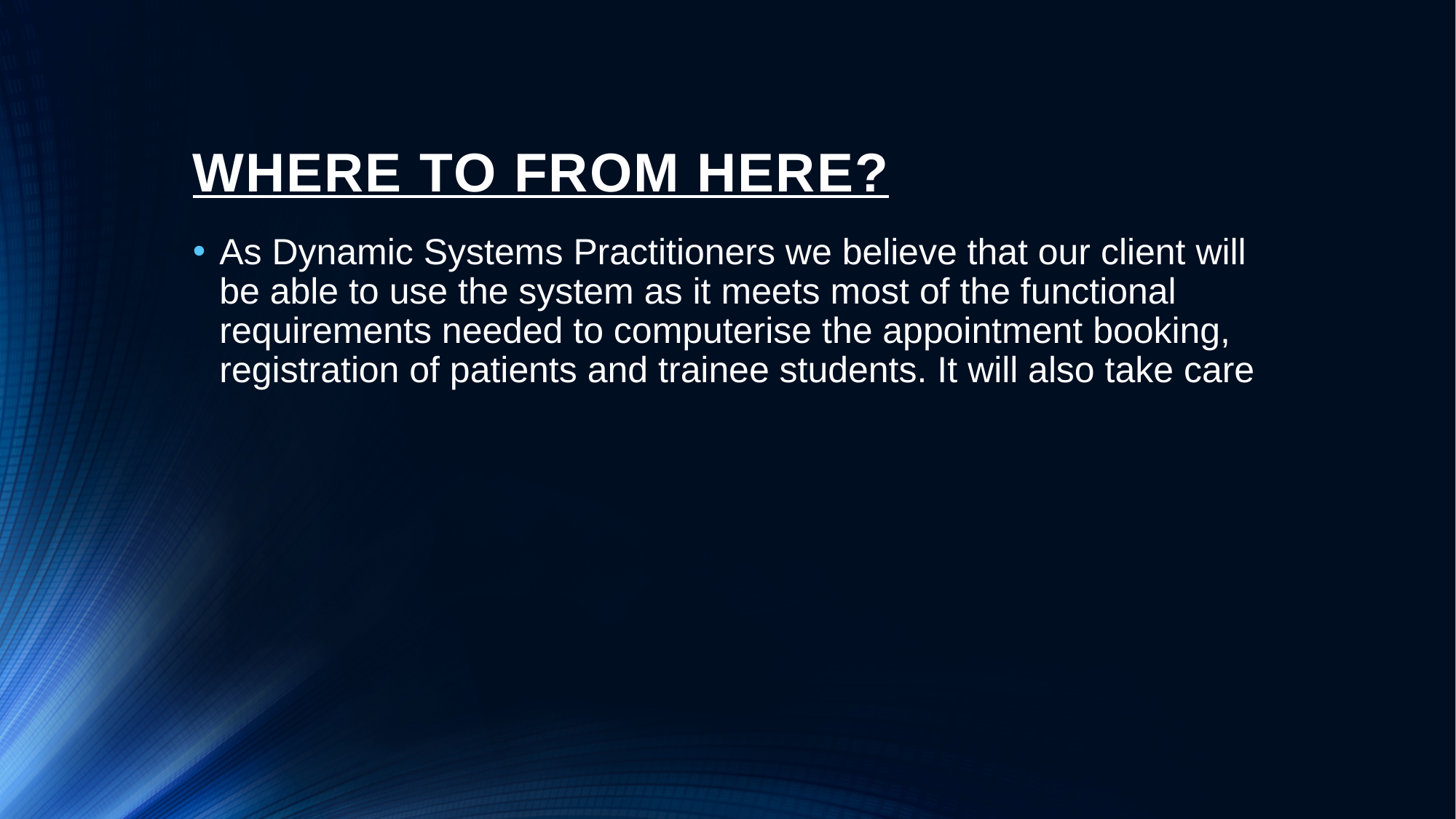

# WHERE TO FROM HERE?
As Dynamic Systems Practitioners we believe that our client will be able to use the system as it meets most of the functional requirements needed to computerise the appointment booking, registration of patients and trainee students. It will also take care